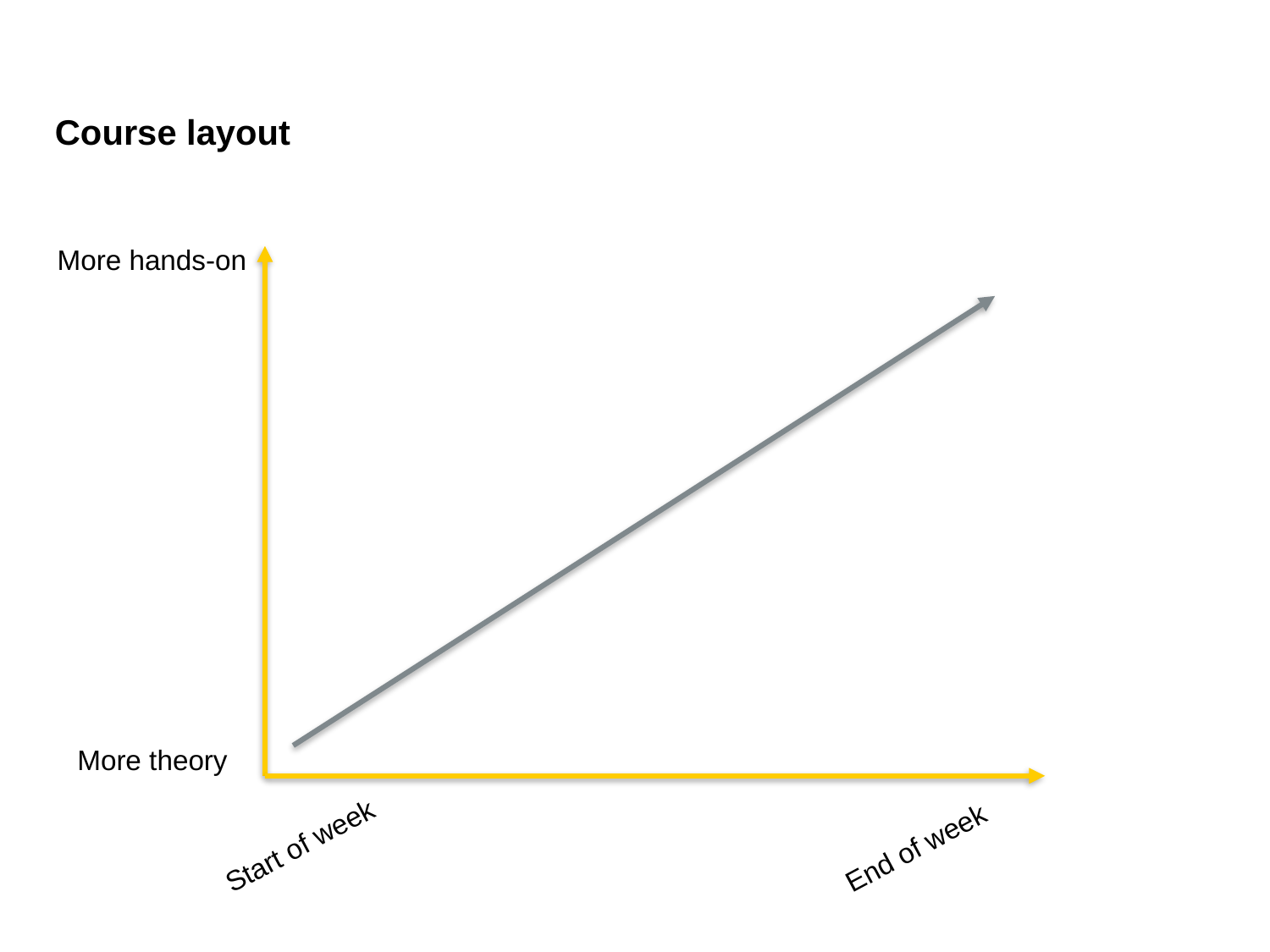

# Course layout
More hands-on
More theory
End of week
Start of week